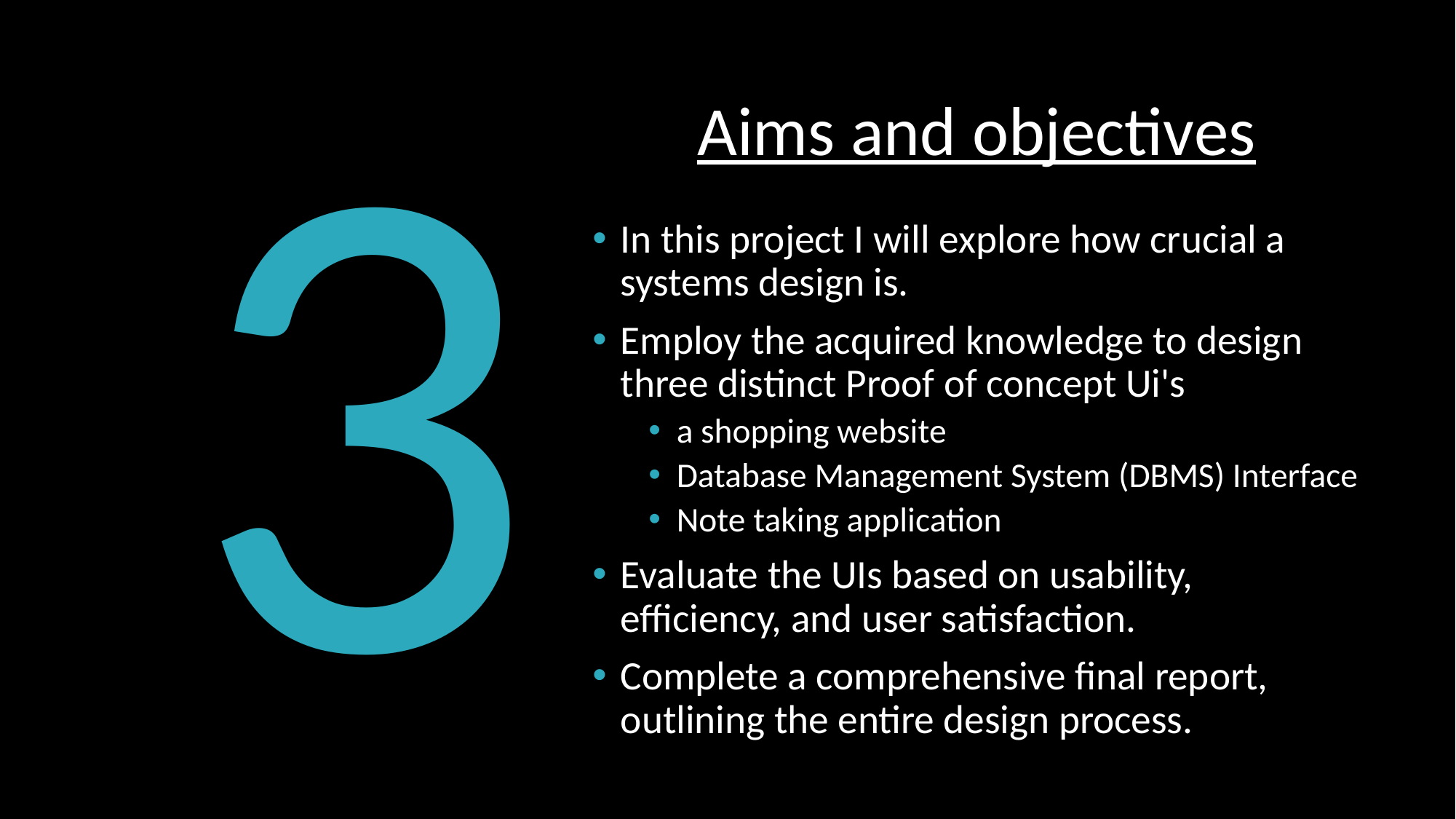

1234
Aims and objectives

In this project I will explore how crucial a systems design is.
Employ the acquired knowledge to design three distinct Proof of concept Ui's
a shopping website
Database Management System (DBMS) Interface
Note taking application
Evaluate the UIs based on usability, efficiency, and user satisfaction.
Complete a comprehensive final report, outlining the entire design process.